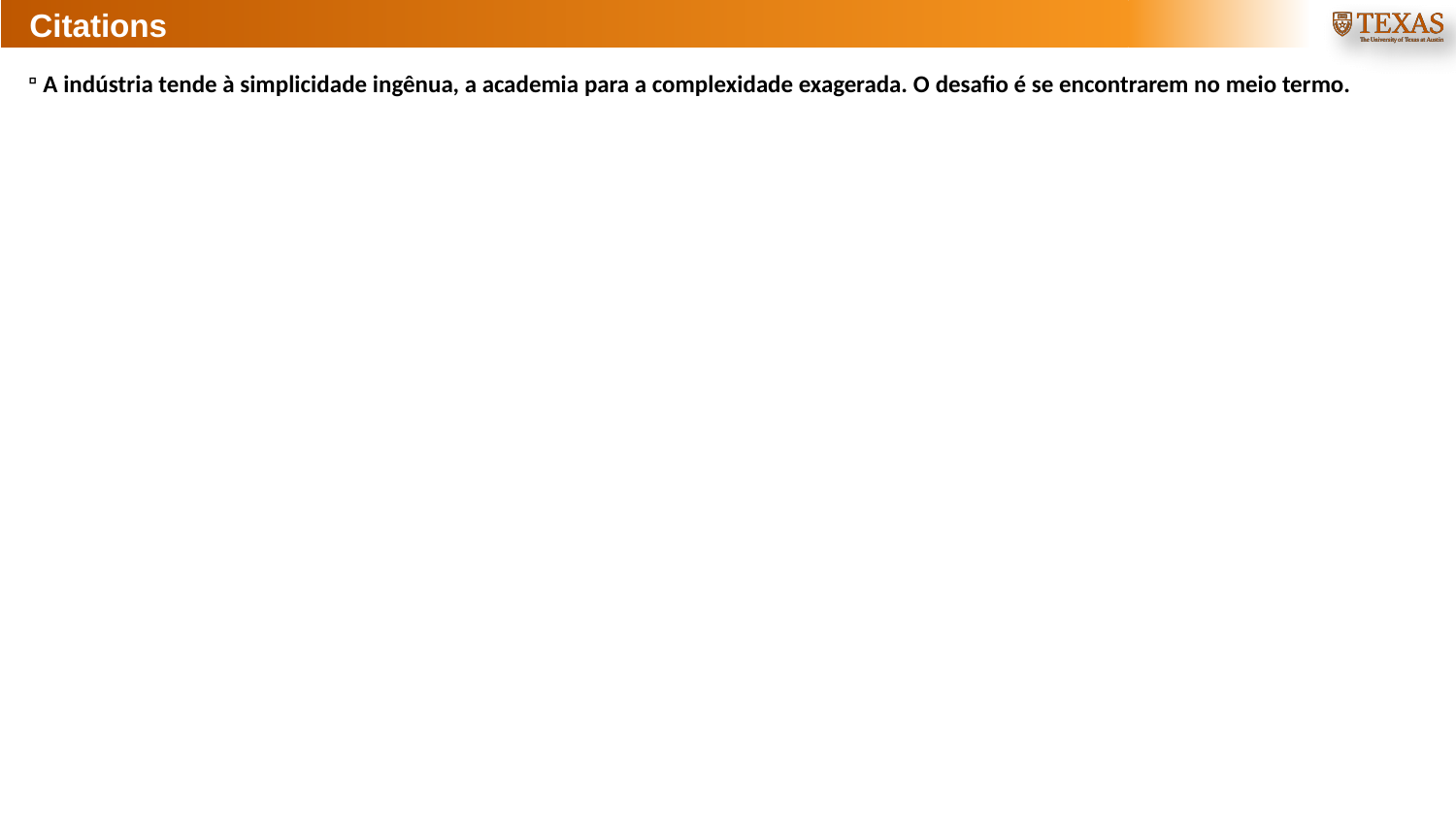

# Citations
A indústria tende à simplicidade ingênua, a academia para a complexidade exagerada. O desafio é se encontrarem no meio termo.